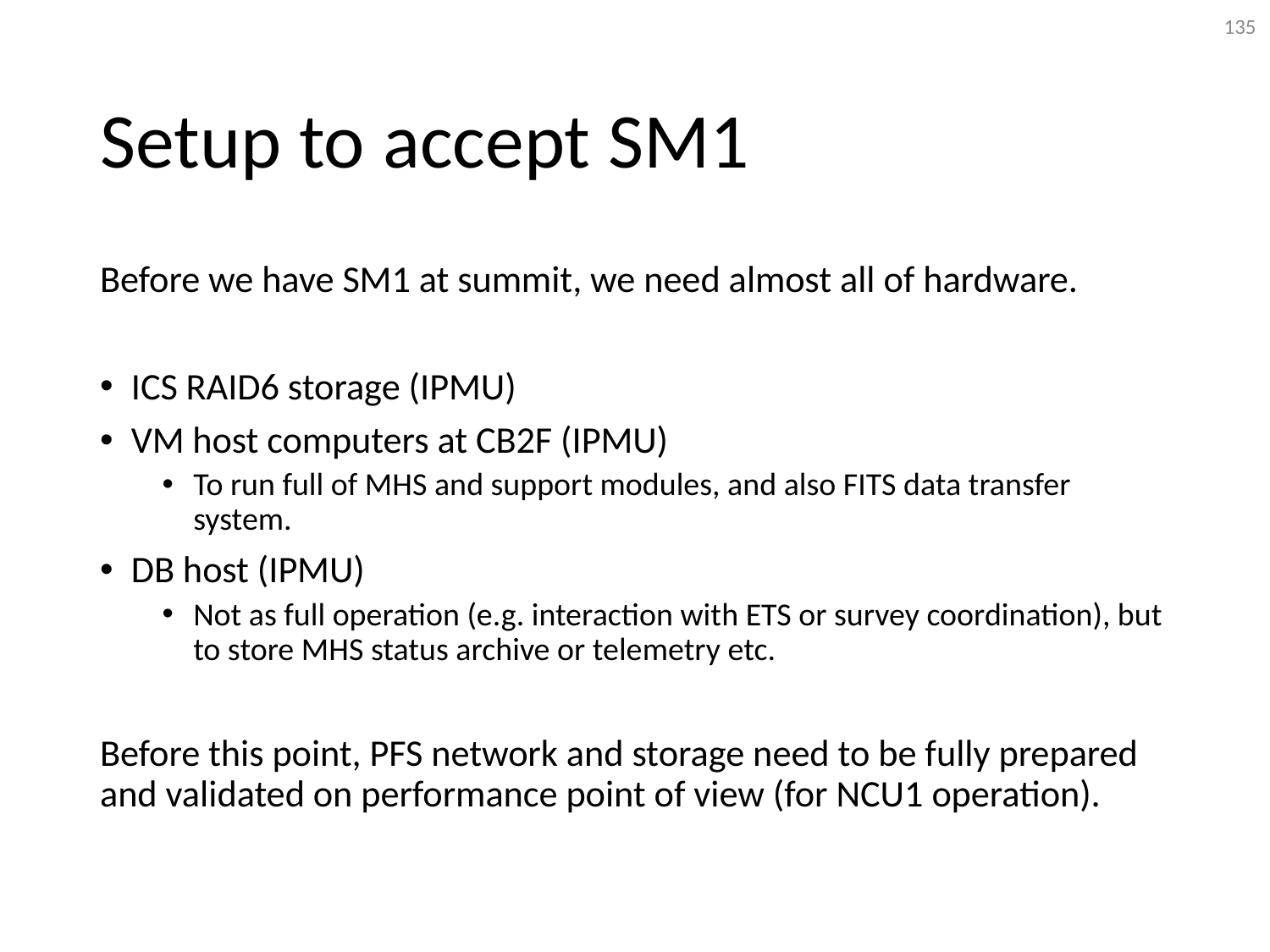

135
# Setup to accept SM1
Before we have SM1 at summit, we need almost all of hardware.

ICS RAID6 storage (IPMU)
VM host computers at CB2F (IPMU)
To run full of MHS and support modules, and also FITS data transfer system.
DB host (IPMU)
Not as full operation (e.g. interaction with ETS or survey coordination), but to store MHS status archive or telemetry etc.

Before this point, PFS network and storage need to be fully prepared and validated on performance point of view (for NCU1 operation).